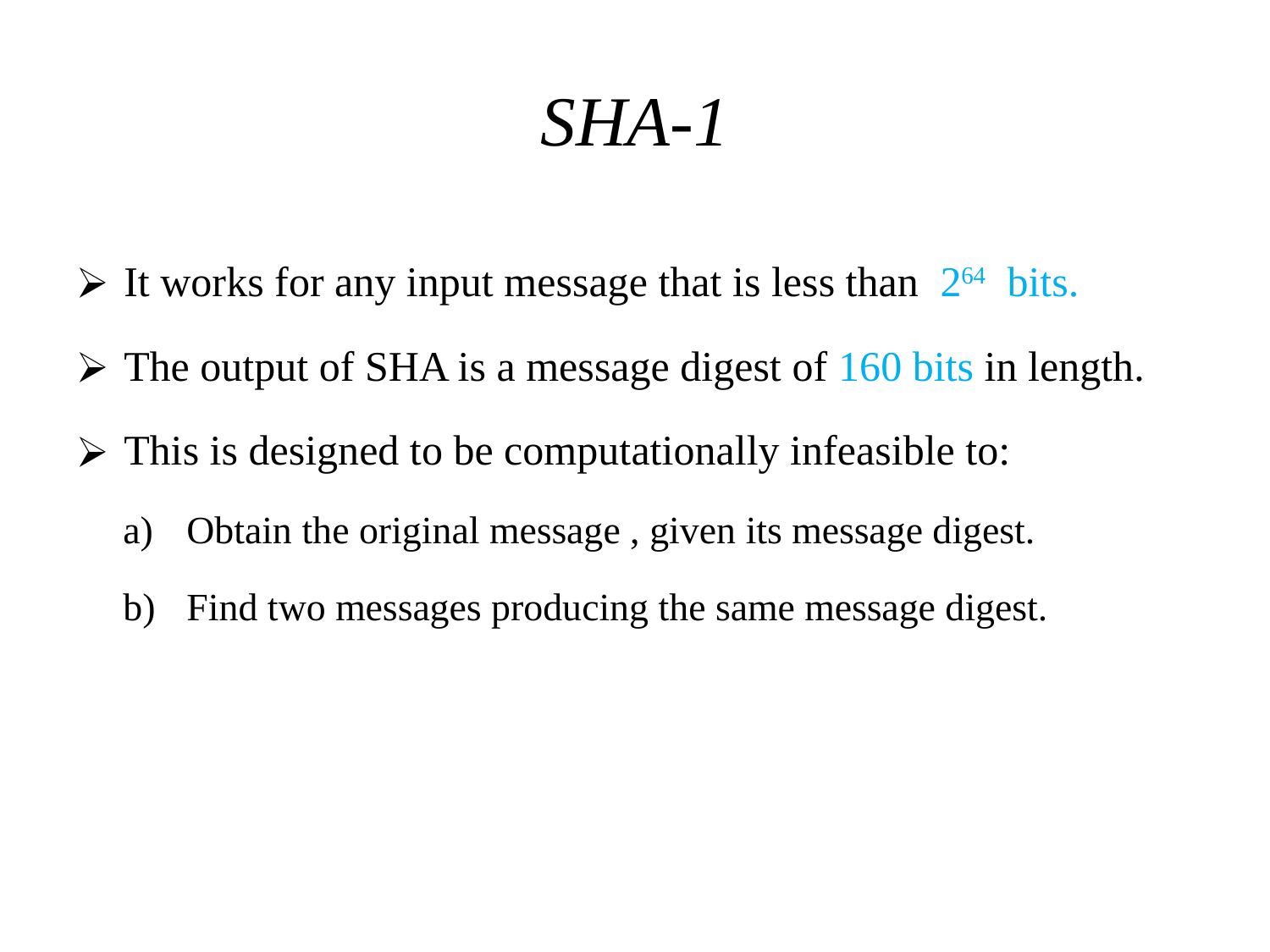

# SHA-1
It works for any input message that is less than  264  bits.
The output of SHA is a message digest of 160 bits in length.
This is designed to be computationally infeasible to:
Obtain the original message , given its message digest.
Find two messages producing the same message digest.